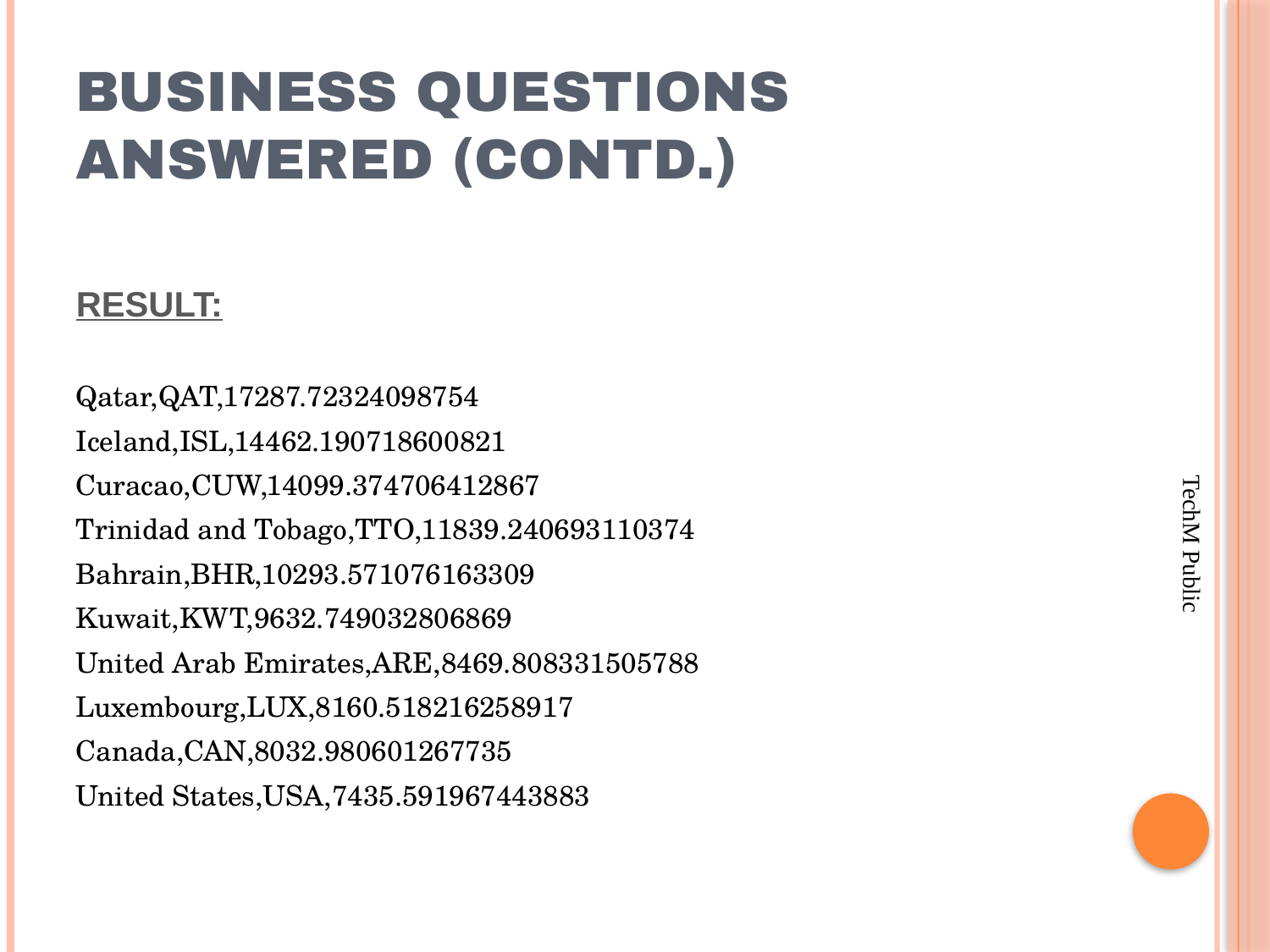

# Business Questions Answered (contd.)

RESULT:

Qatar,QAT,17287.72324098754
Iceland,ISL,14462.190718600821
Curacao,CUW,14099.374706412867
Trinidad and Tobago,TTO,11839.240693110374
Bahrain,BHR,10293.571076163309
Kuwait,KWT,9632.749032806869
United Arab Emirates,ARE,8469.808331505788
Luxembourg,LUX,8160.518216258917
Canada,CAN,8032.980601267735
United States,USA,7435.591967443883

TechM Public